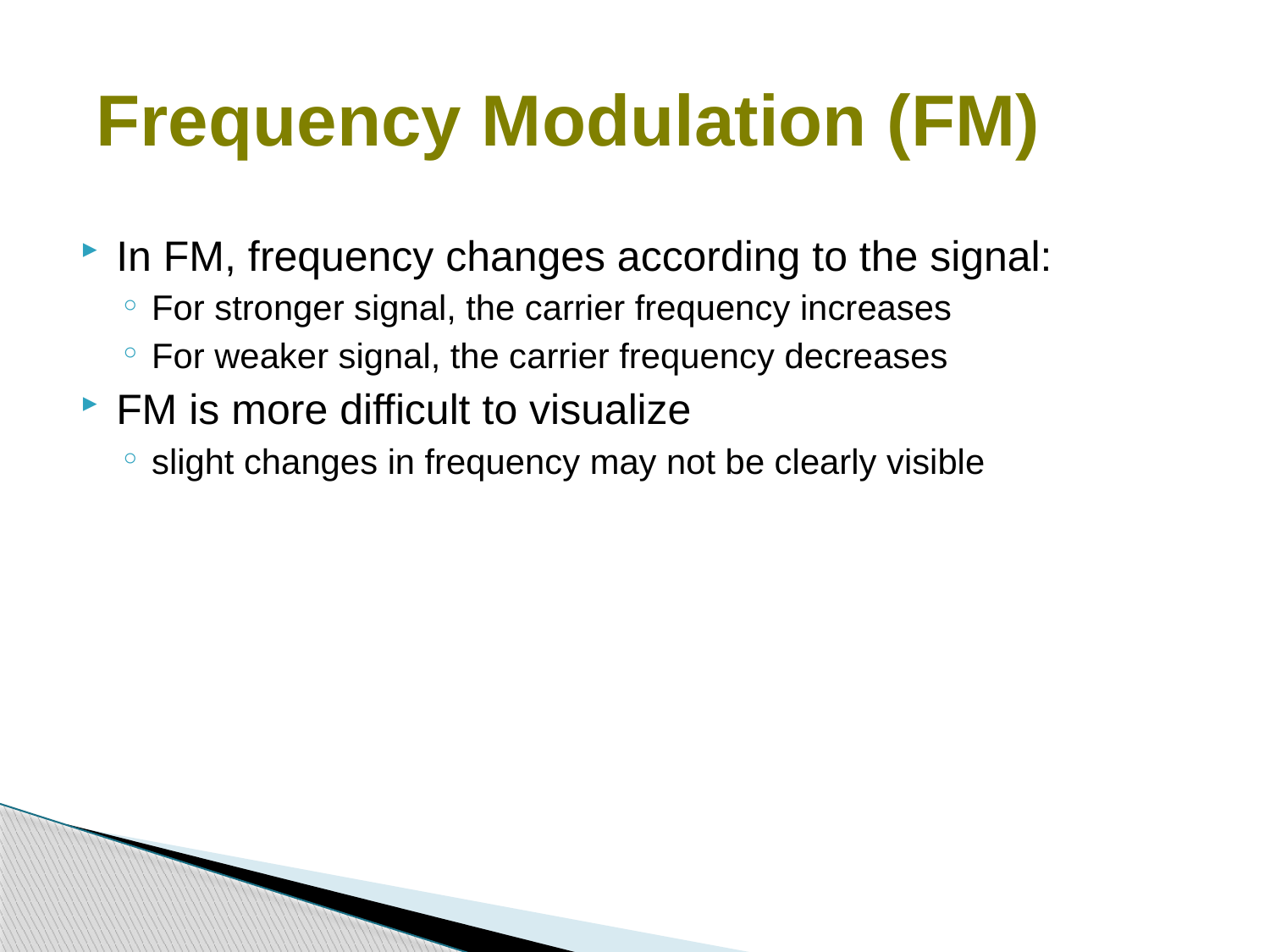

# Frequency Modulation (FM)
In FM, frequency changes according to the signal:
For stronger signal, the carrier frequency increases
For weaker signal, the carrier frequency decreases
FM is more difficult to visualize
slight changes in frequency may not be clearly visible